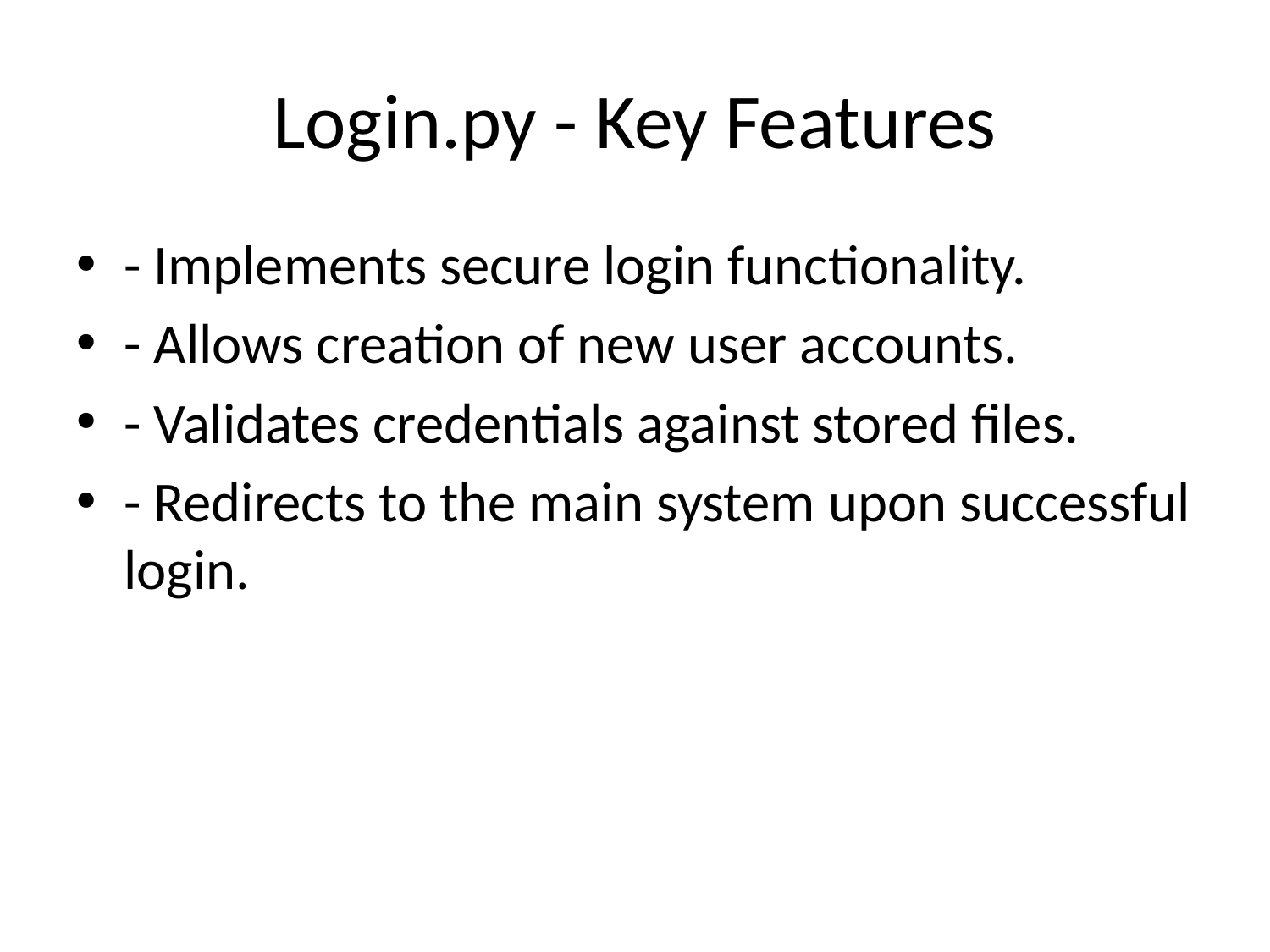

# Login.py - Key Features
- Implements secure login functionality.
- Allows creation of new user accounts.
- Validates credentials against stored files.
- Redirects to the main system upon successful login.